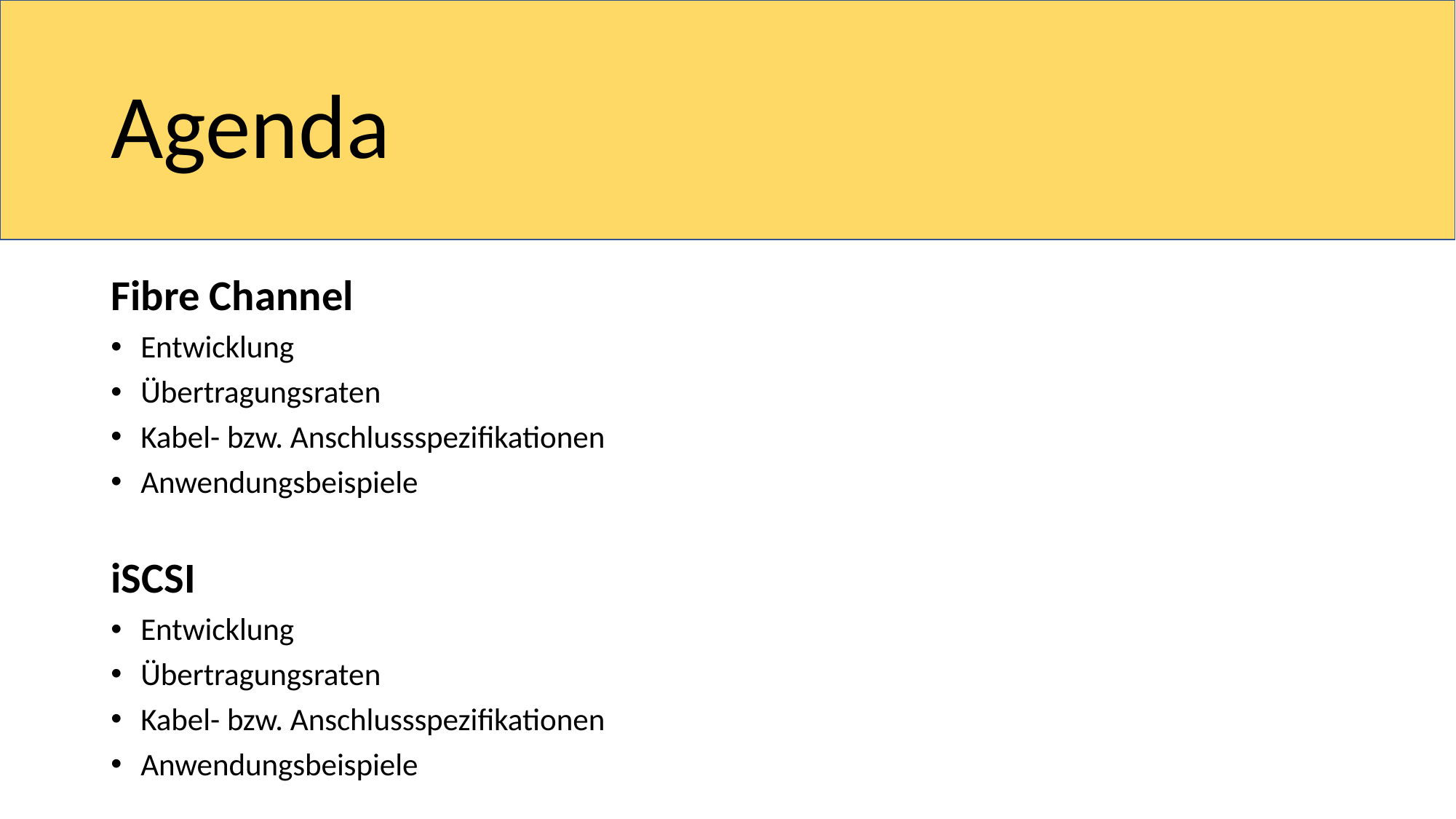

# Agenda
Fibre Channel
Entwicklung
Übertragungsraten
Kabel- bzw. Anschlussspezifikationen
Anwendungsbeispiele

iSCSI
Entwicklung
Übertragungsraten
Kabel- bzw. Anschlussspezifikationen
Anwendungsbeispiele